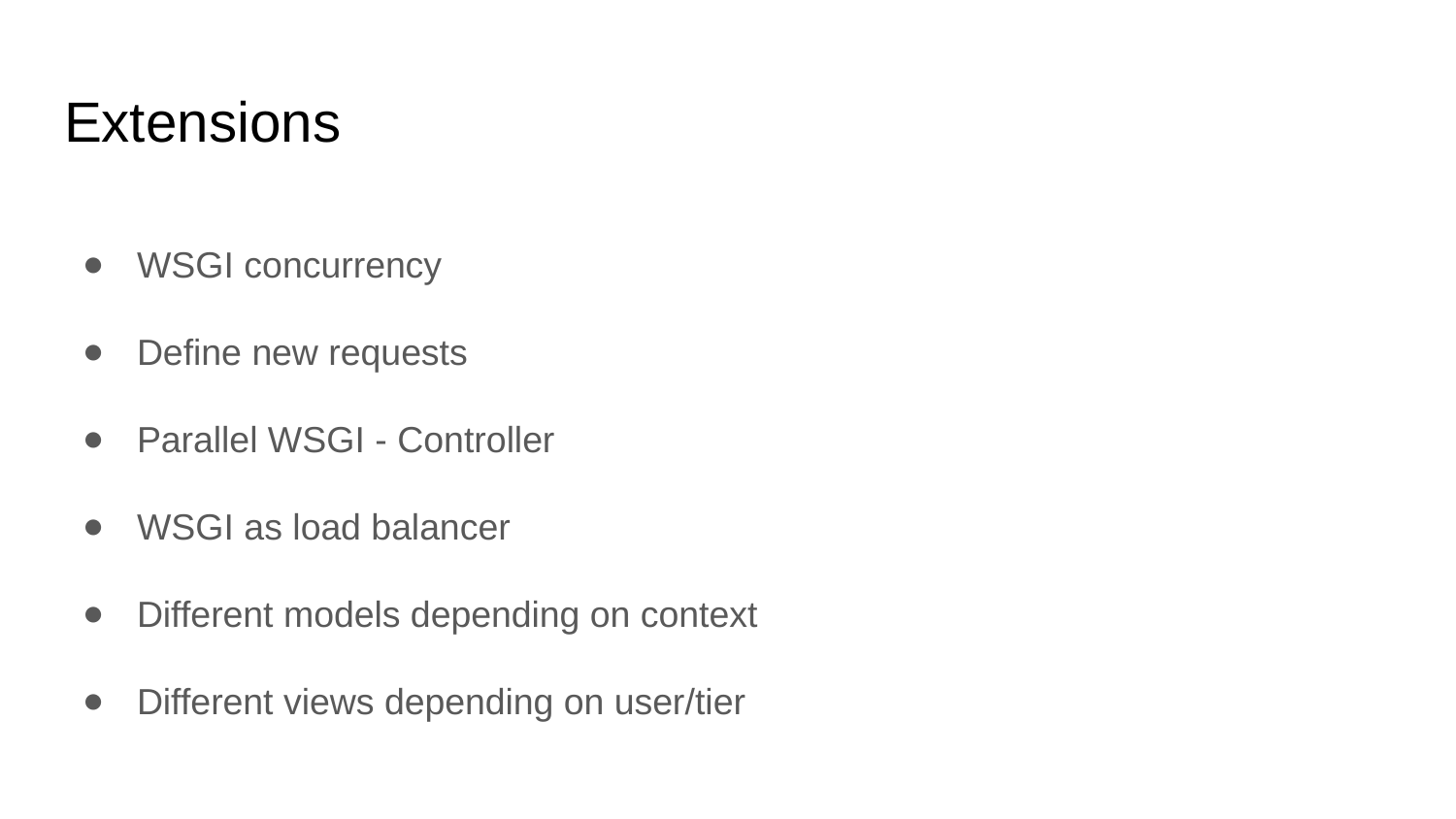

# Extensions
WSGI concurrency
Define new requests
Parallel WSGI - Controller
WSGI as load balancer
Different models depending on context
Different views depending on user/tier